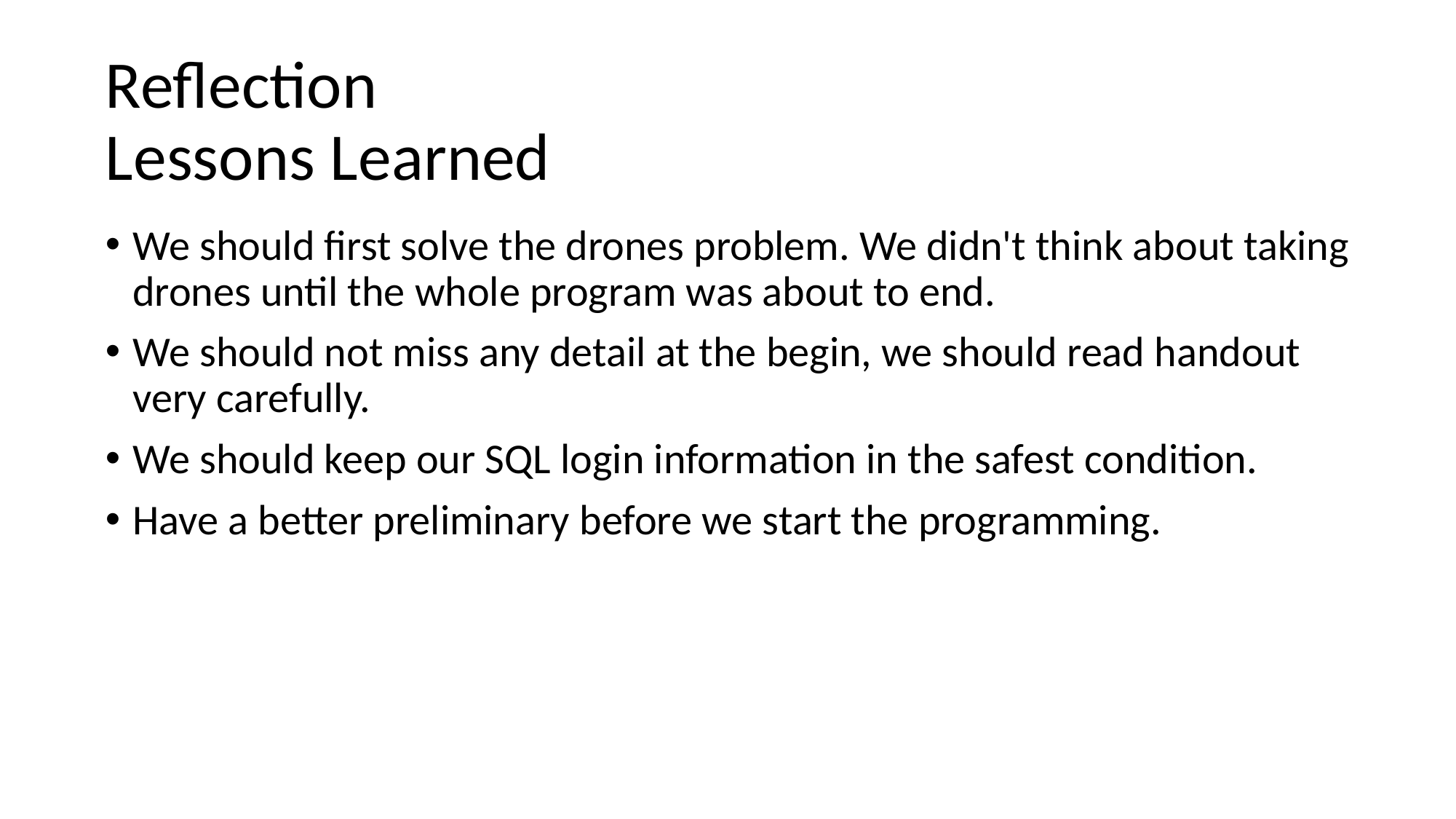

# Reflection Lessons Learned
We should first solve the drones problem. We didn't think about taking drones until the whole program was about to end.
We should not miss any detail at the begin, we should read handout very carefully.
We should keep our SQL login information in the safest condition.
Have a better preliminary before we start the programming.
24